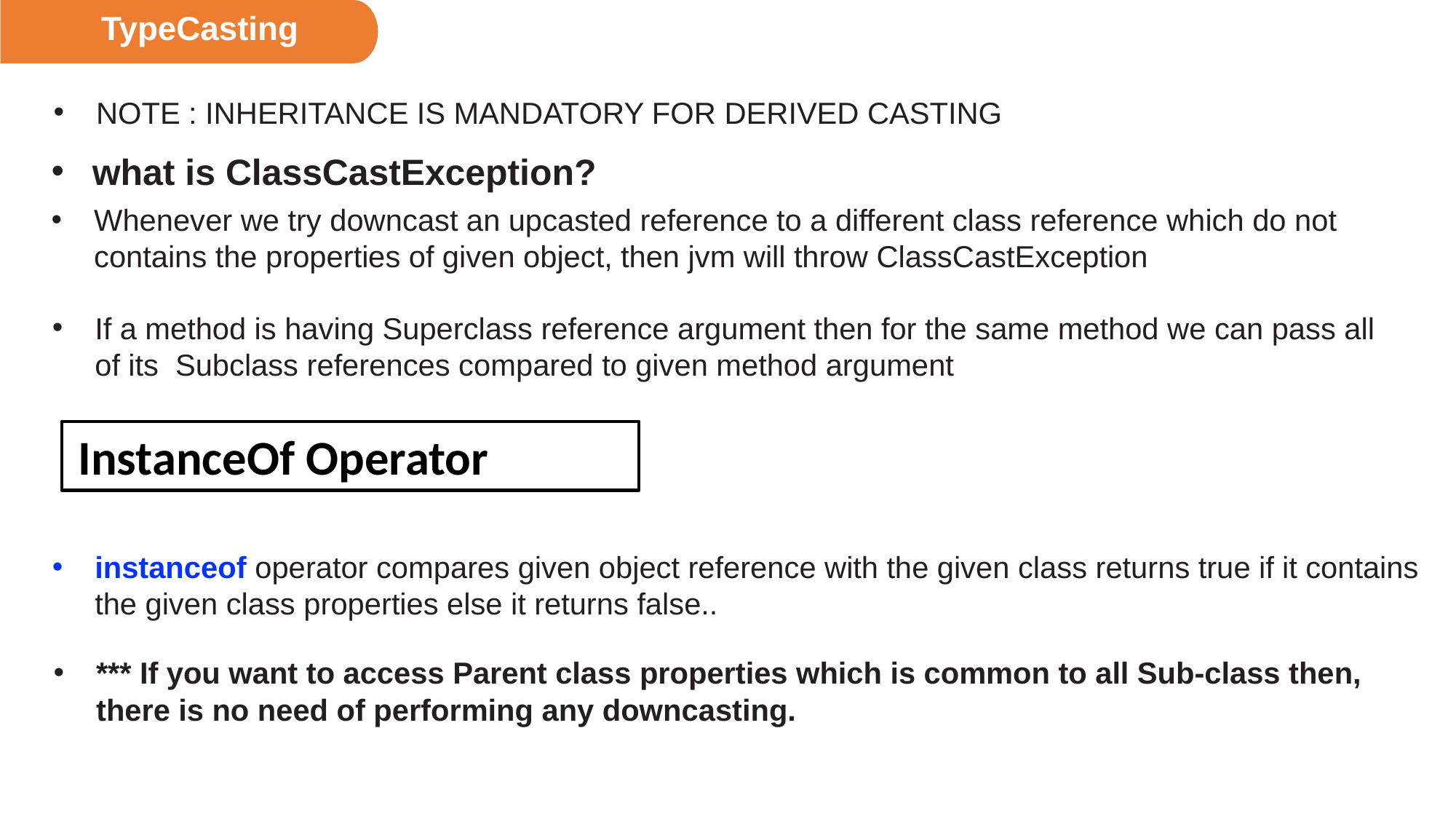

TypeCasting
NOTE : INHERITANCE IS MANDATORY FOR DERIVED CASTING

what is ClassCastException?
Whenever we try downcast an upcasted reference to a different class reference which do not contains the properties of given object, then jvm will throw ClassCastException
If a method is having Superclass reference argument then for the same method we can pass all of its  Subclass references compared to given method argument

 InstanceOf Operator
instanceof operator compares given object reference with the given class returns true if it contains the given class properties else it returns false..
*** If you want to access Parent class properties which is common to all Sub-class then, there is no need of performing any downcasting.